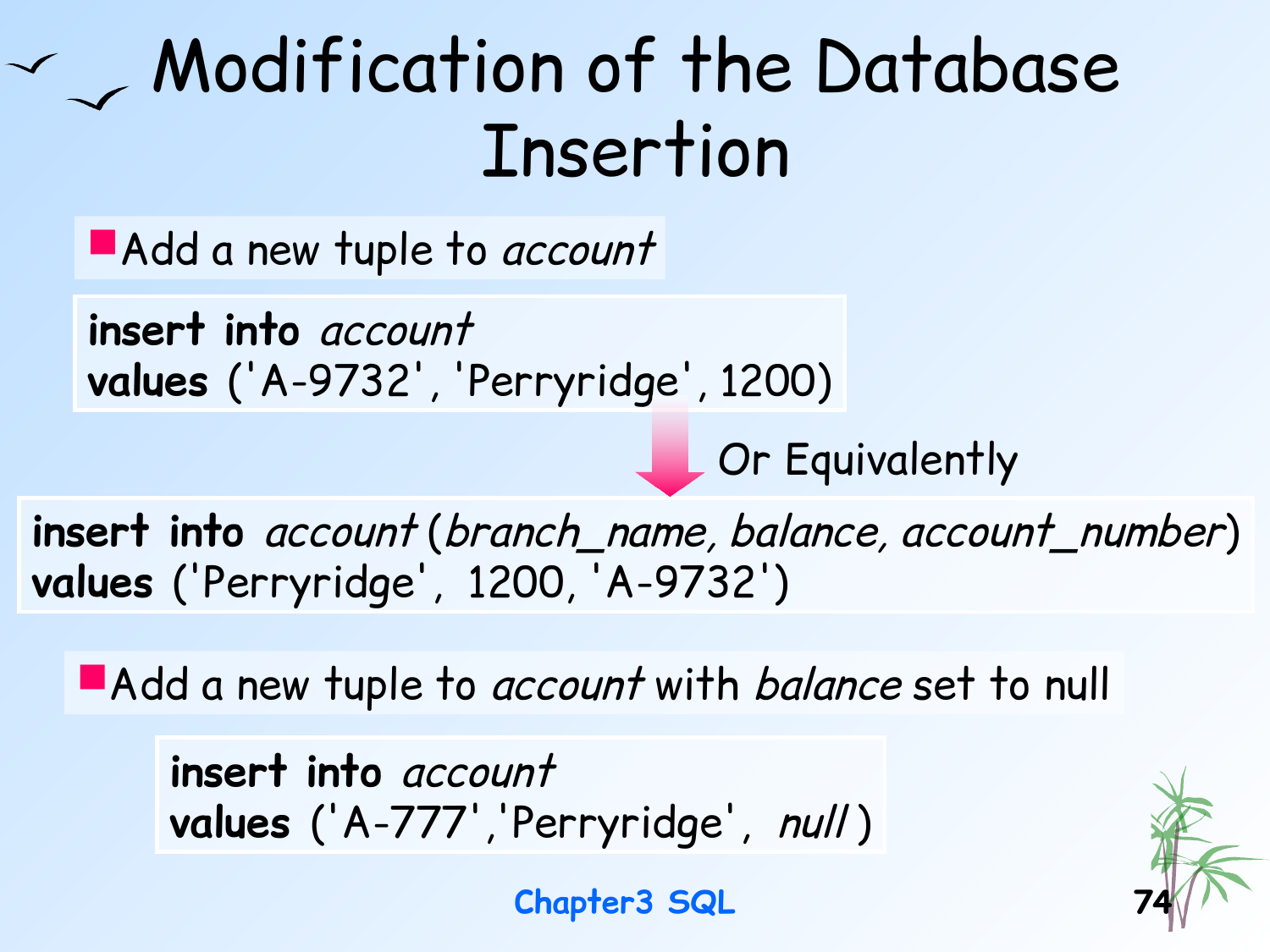

# Modification of the Database Insertion
Add a new tuple to account
insert into account
values ('A-9732', 'Perryridge', 1200)

Or Equivalently
insert into account (branch_name, balance, account_number)
values ('Perryridge',  1200, 'A-9732')
Add a new tuple to account with balance set to null
insert into account
values ('A-777','Perryridge',  null )
Chapter3 SQL
74